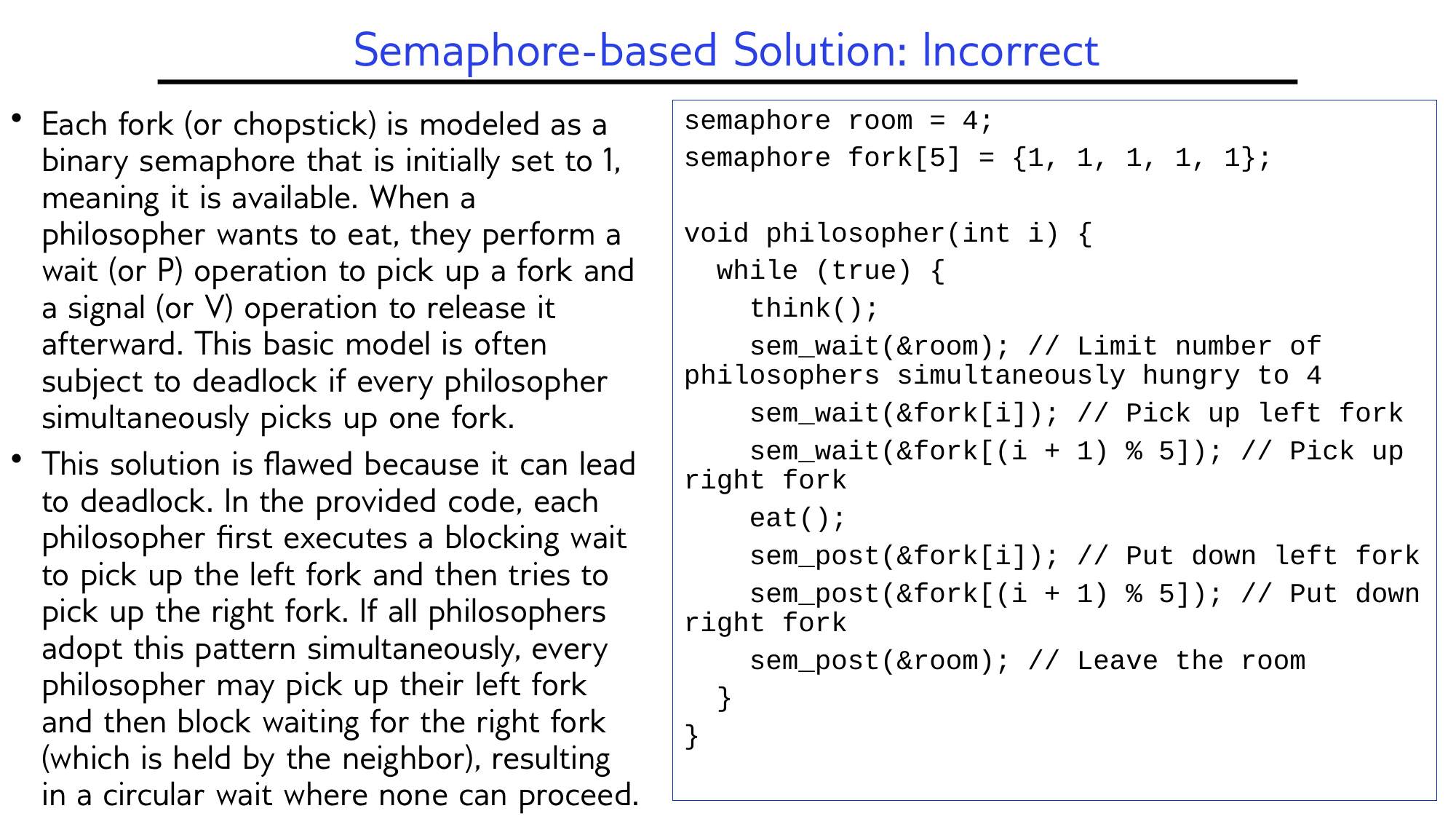

# Semaphore-based Solution: Incorrect
Each fork (or chopstick) is modeled as a binary semaphore that is initially set to 1, meaning it is available. When a philosopher wants to eat, they perform a wait (or P) operation to pick up a fork and a signal (or V) operation to release it afterward. This basic model is often subject to deadlock if every philosopher simultaneously picks up one fork.
This solution is flawed because it can lead to deadlock. In the provided code, each philosopher first executes a blocking wait to pick up the left fork and then tries to pick up the right fork. If all philosophers adopt this pattern simultaneously, every philosopher may pick up their left fork and then block waiting for the right fork (which is held by the neighbor), resulting in a circular wait where none can proceed.
semaphore room = 4;
semaphore fork[5] = {1, 1, 1, 1, 1};

void philosopher(int i) {
  while (true) {
    think();
    sem_wait(&room); // Limit number of philosophers simultaneously hungry to 4
    sem_wait(&fork[i]); // Pick up left fork
    sem_wait(&fork[(i + 1) % 5]); // Pick up right fork
    eat();
    sem_post(&fork[i]); // Put down left fork
    sem_post(&fork[(i + 1) % 5]); // Put down right fork
    sem_post(&room); // Leave the room
  }
}